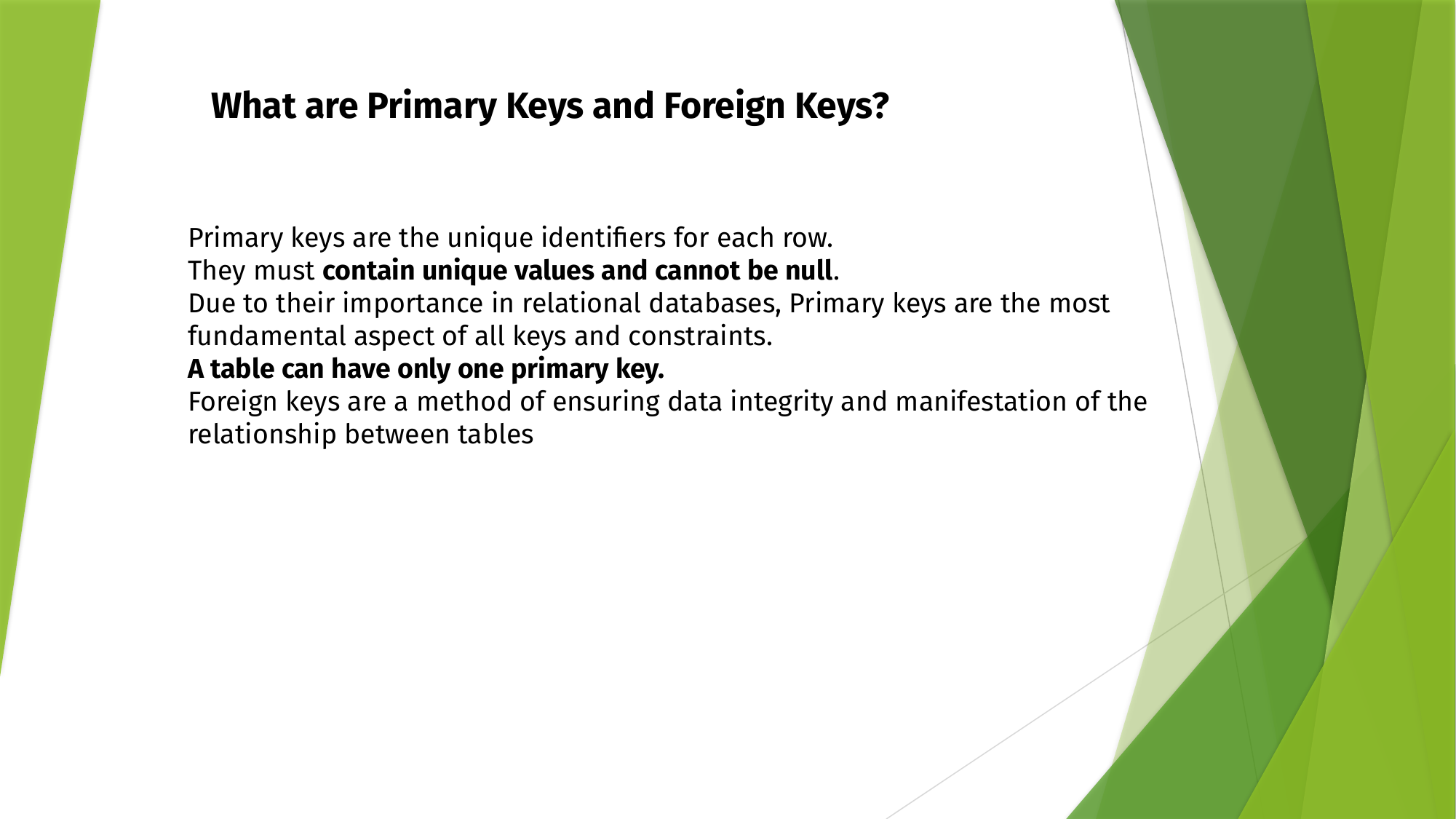

What are Primary Keys and Foreign Keys?
Primary keys are the unique identifiers for each row.
They must contain unique values and cannot be null.
Due to their importance in relational databases, Primary keys are the most fundamental aspect of all keys and constraints.
A table can have only one primary key.
Foreign keys are a method of ensuring data integrity and manifestation of the relationship between tables